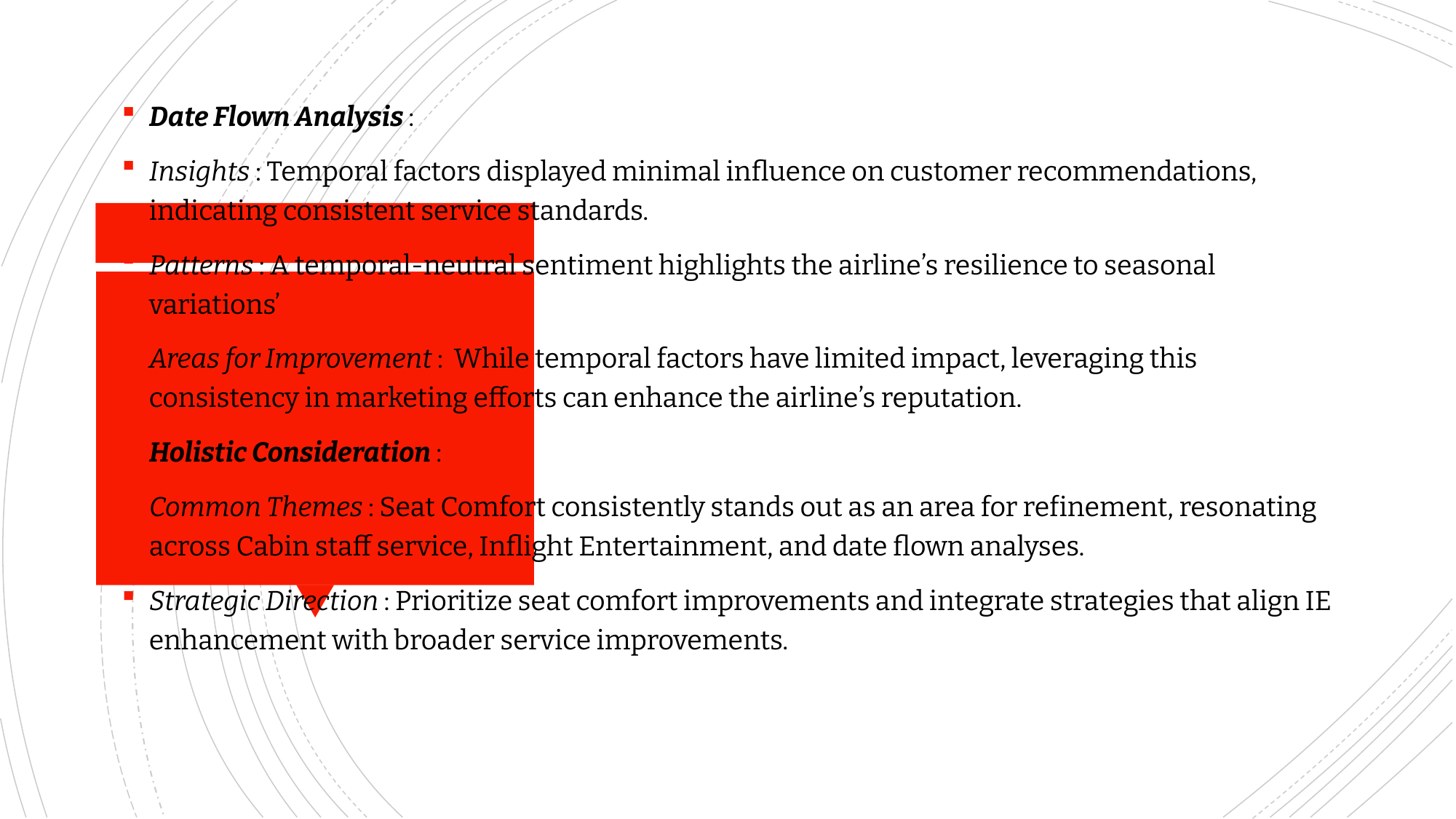

Date Flown Analysis :
Insights : Temporal factors displayed minimal influence on customer recommendations, indicating consistent service standards.
Patterns : A temporal-neutral sentiment highlights the airline’s resilience to seasonal variations’
Areas for Improvement :  While temporal factors have limited impact, leveraging this consistency in marketing efforts can enhance the airline’s reputation.
Holistic Consideration :
Common Themes : Seat Comfort consistently stands out as an area for refinement, resonating across Cabin staff service, Inflight Entertainment, and date flown analyses.
Strategic Direction : Prioritize seat comfort improvements and integrate strategies that align IE enhancement with broader service improvements.